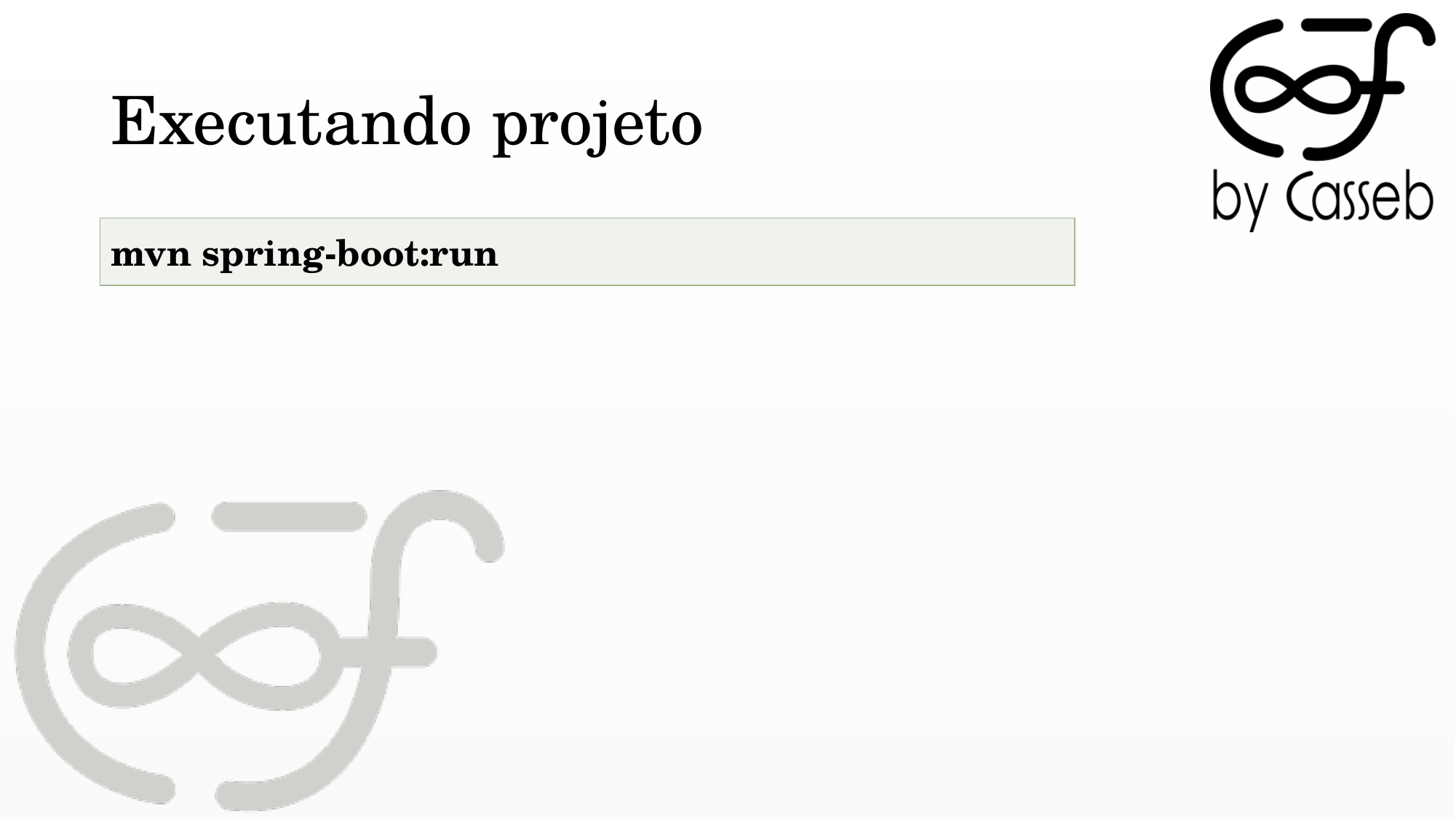

# Executando projeto
| mvn spring-boot:run |
| --- |